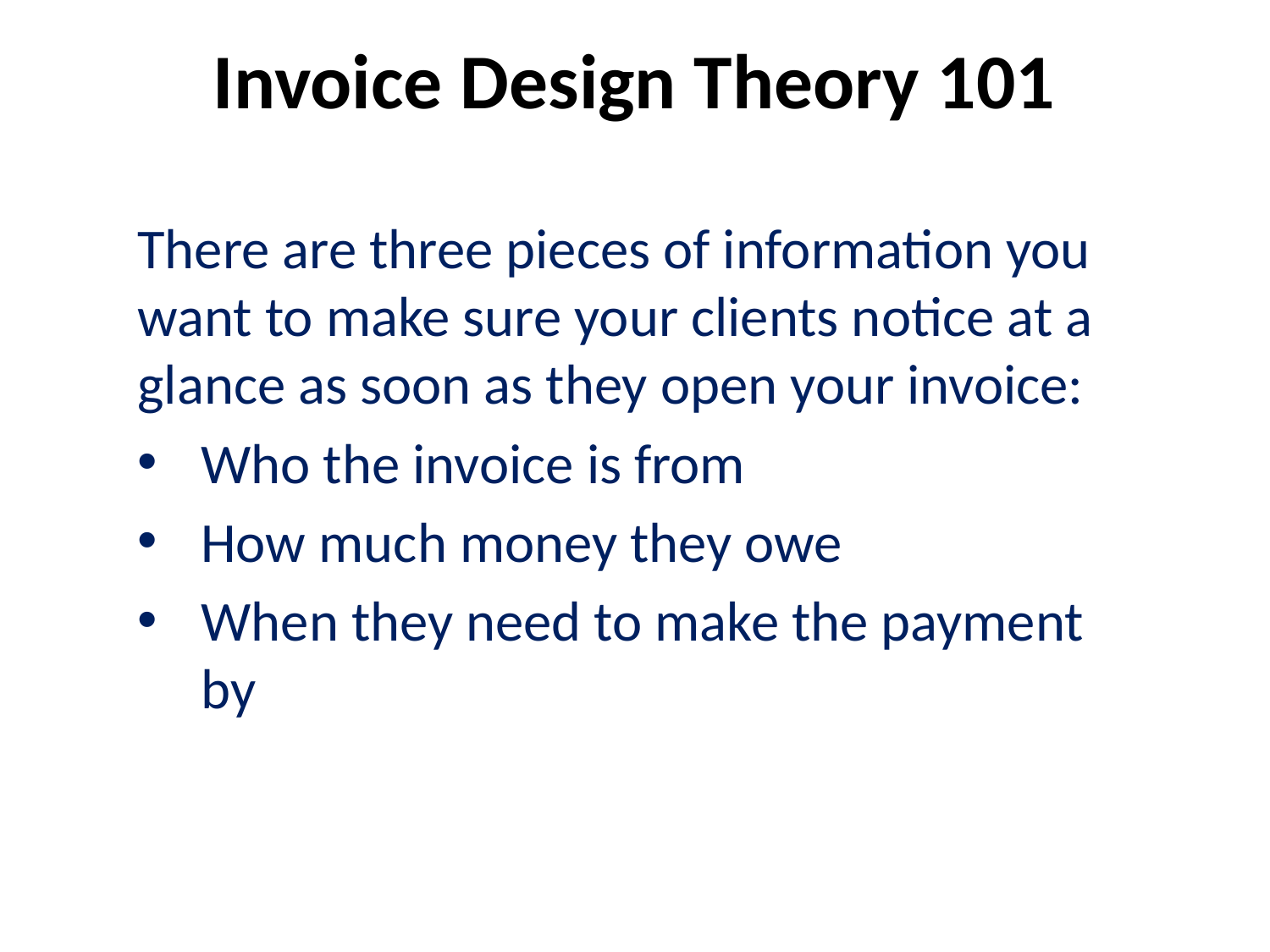

# Invoice Design Theory 101
There are three pieces of information you want to make sure your clients notice at a glance as soon as they open your invoice:
Who the invoice is from
How much money they owe
When they need to make the payment by